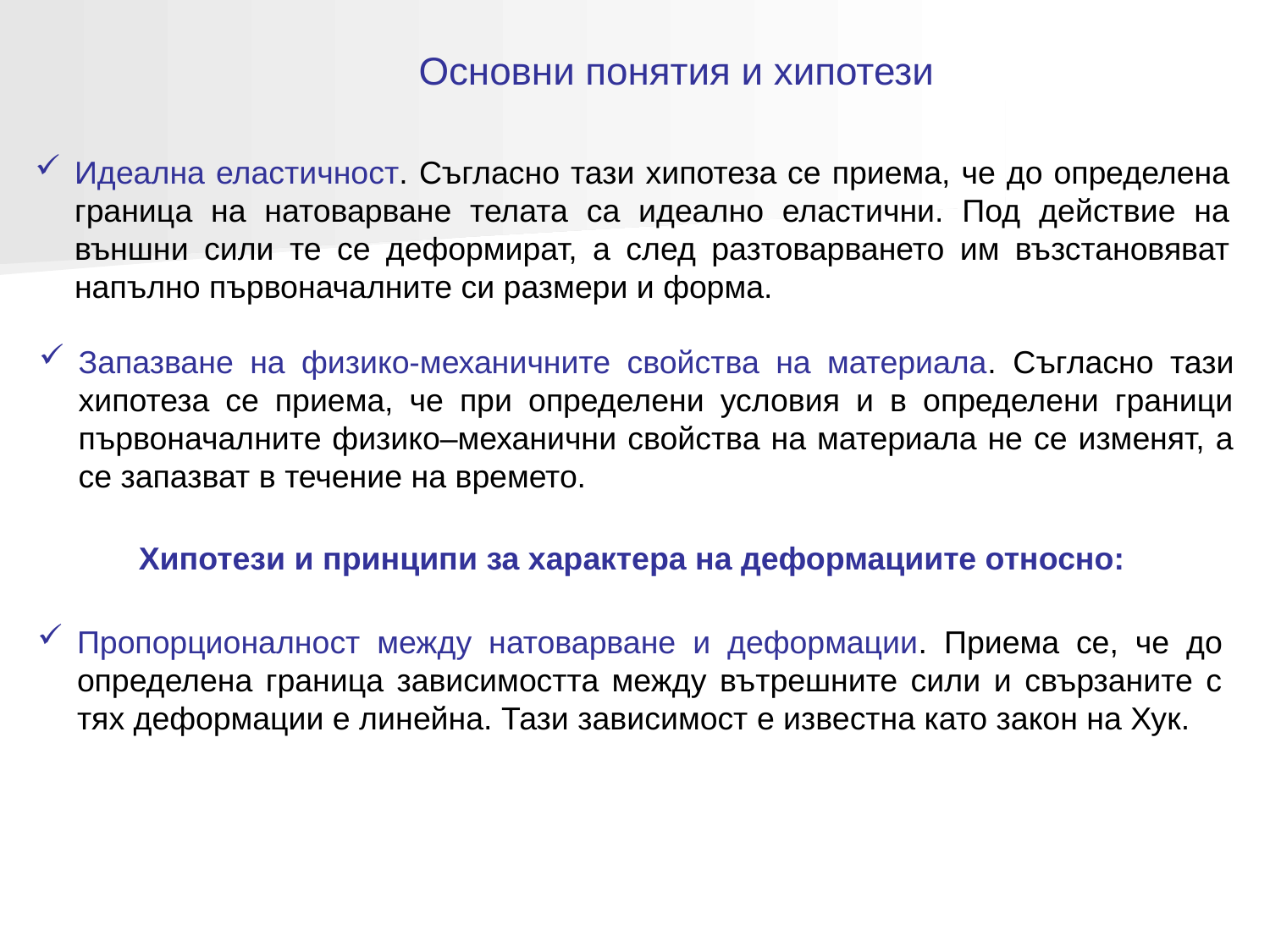

Основни понятия и хипотези
Идеална еластичност. Съгласно тази хипотеза се приема, че до определена граница на натоварване телата са идеално еластични. Под действие на външни сили те се деформират, а след разтоварването им възстановяват напълно първоначалните си размери и форма.
Запазване на физико-механичните свойства на материала. Съгласно тази хипотеза се приема, че при определени условия и в определени граници първоначалните физико–механични свойства на материала не се изменят, а се запазват в течение на времето.
Хипотези и принципи за характера на деформациите относно:
Пропорционалност между натоварване и деформации. Приема се, че до определена граница зависимостта между вътрешните сили и свързаните с тях деформации е линейна. Тази зависимост е известна като закон на Хук.